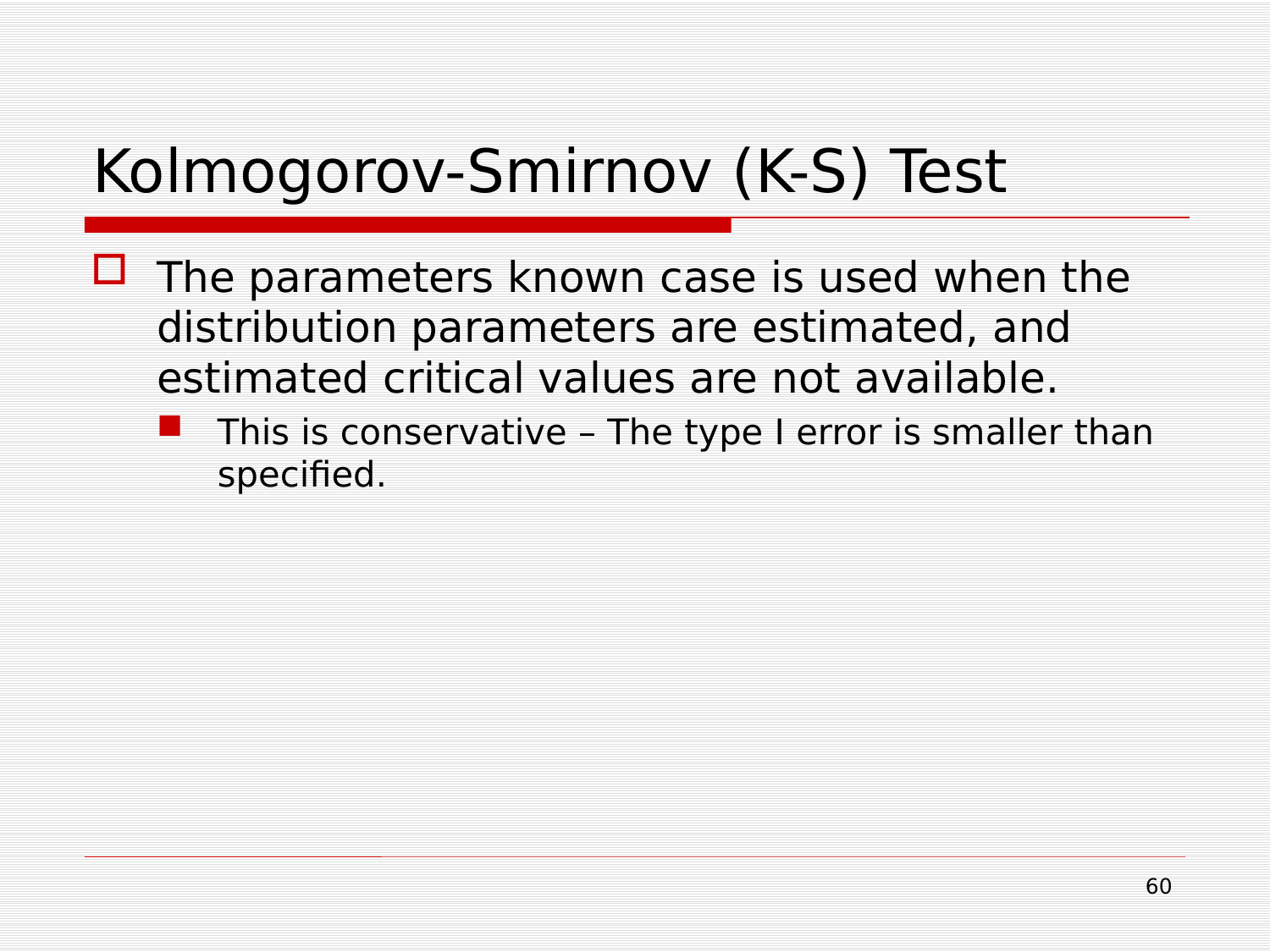

# Kolmogorov-Smirnov (K-S) Test
The parameters known case is used when the distribution parameters are estimated, and estimated critical values are not available.
This is conservative – The type I error is smaller than specified.
60